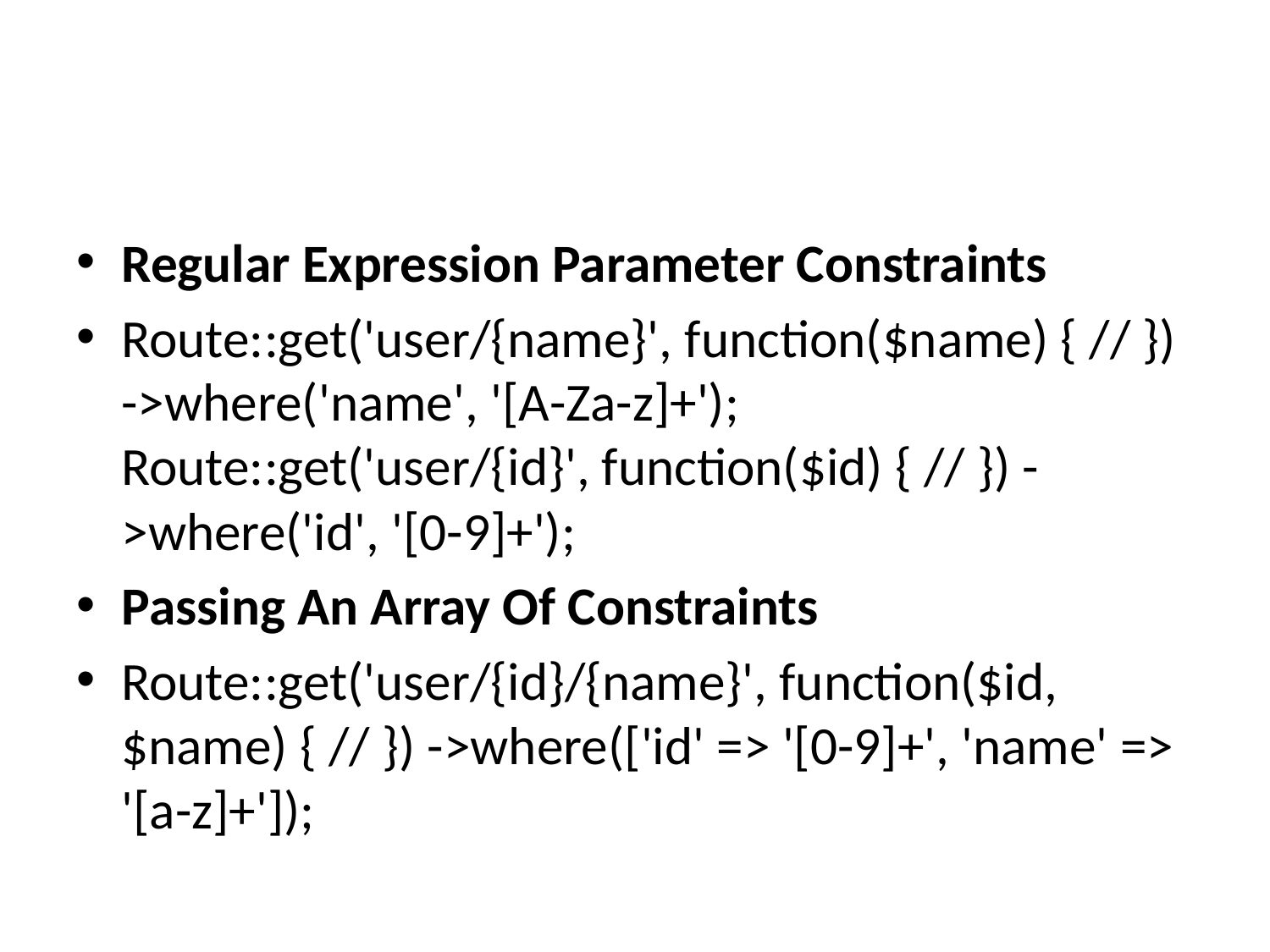

#
Regular Expression Parameter Constraints
Route::get('user/{name}', function($name) { // }) ->where('name', '[A-Za-z]+'); Route::get('user/{id}', function($id) { // }) ->where('id', '[0-9]+');
Passing An Array Of Constraints
Route::get('user/{id}/{name}', function($id, $name) { // }) ->where(['id' => '[0-9]+', 'name' => '[a-z]+']);